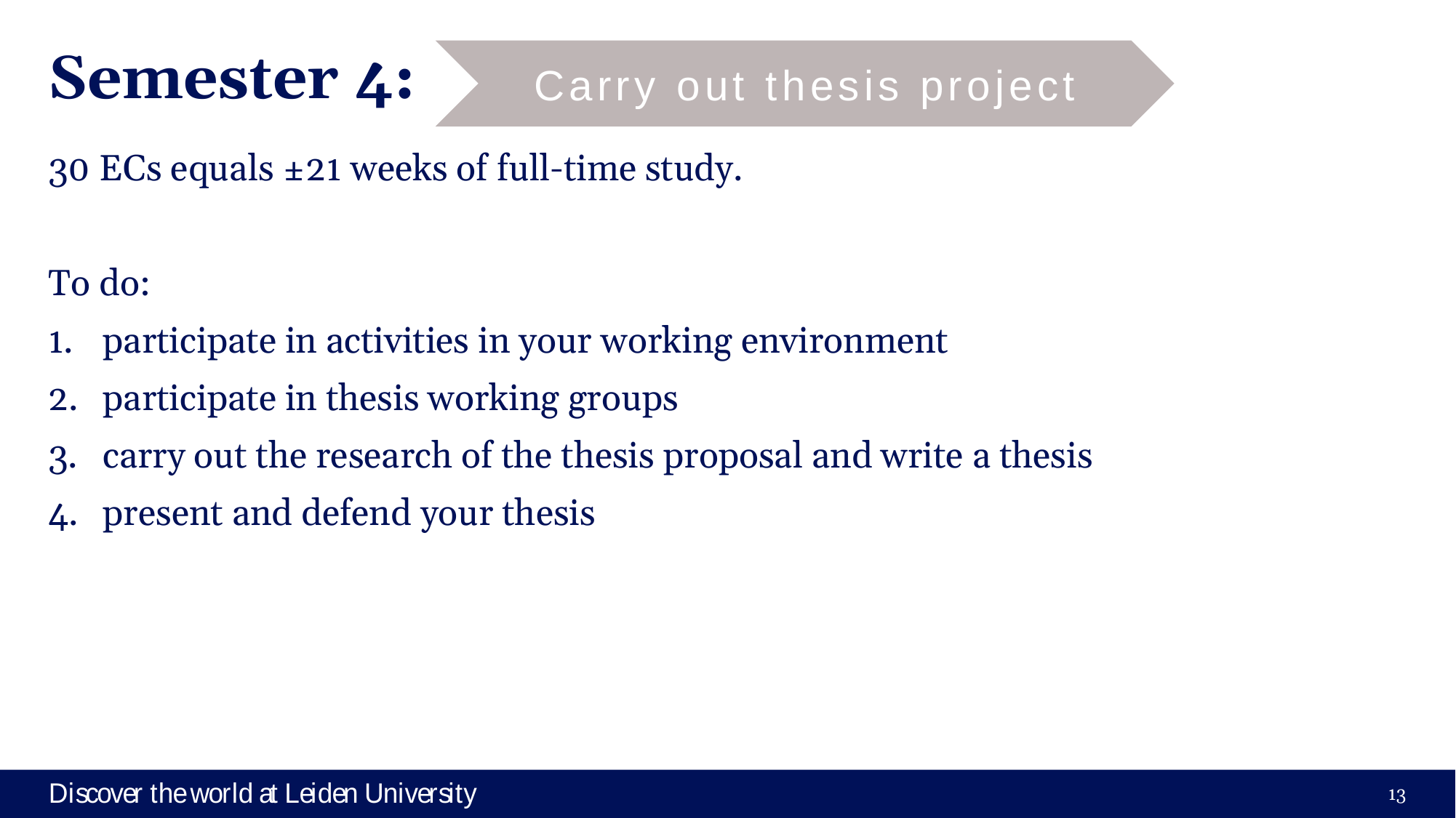

Carry out thesis project
# Semester 4:
30 ECs equals ±21 weeks of full-time study.

To do:
participate in activities in your working environment
participate in thesis working groups
carry out the research of the thesis proposal and write a thesis
present and defend your thesis

13